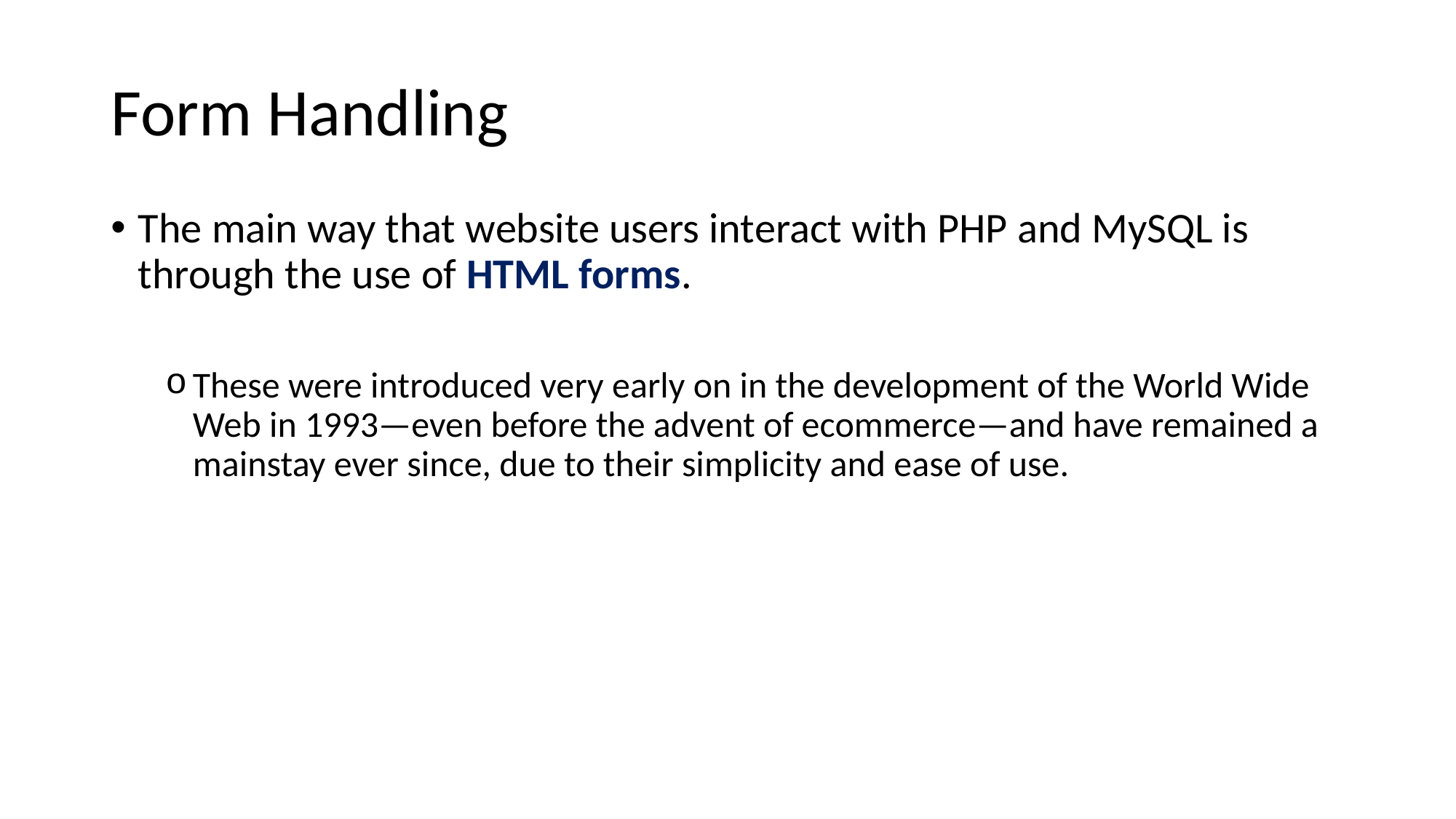

# Form Handling
The main way that website users interact with PHP and MySQL is through the use of HTML forms.

These were introduced very early on in the development of the World Wide Web in 1993—even before the advent of ecommerce—and have remained a mainstay ever since, due to their simplicity and ease of use.